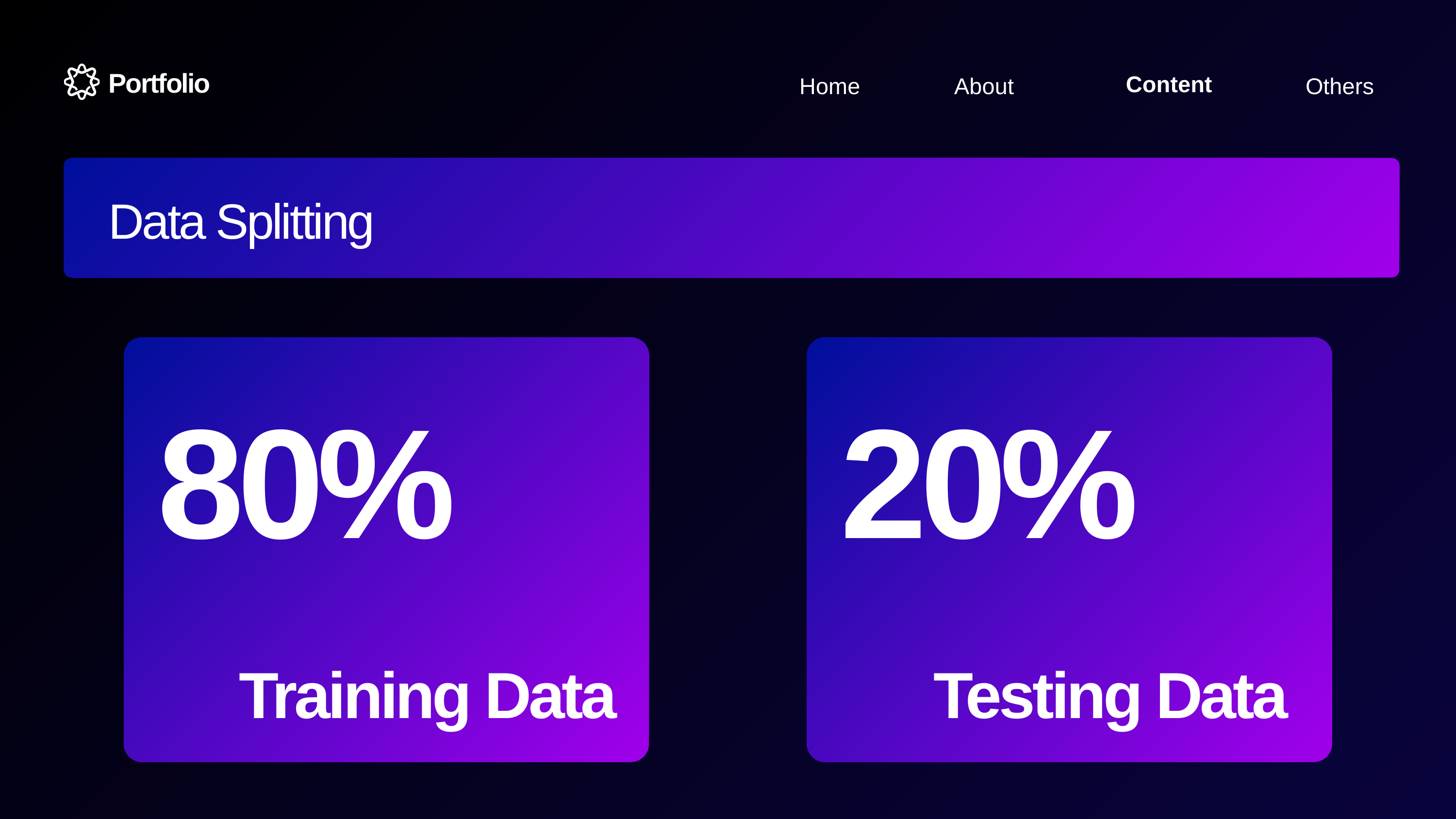

Portfolio

Content
Home
Others
About

Data Splitting

80%
20%
Training Data
Testing Data